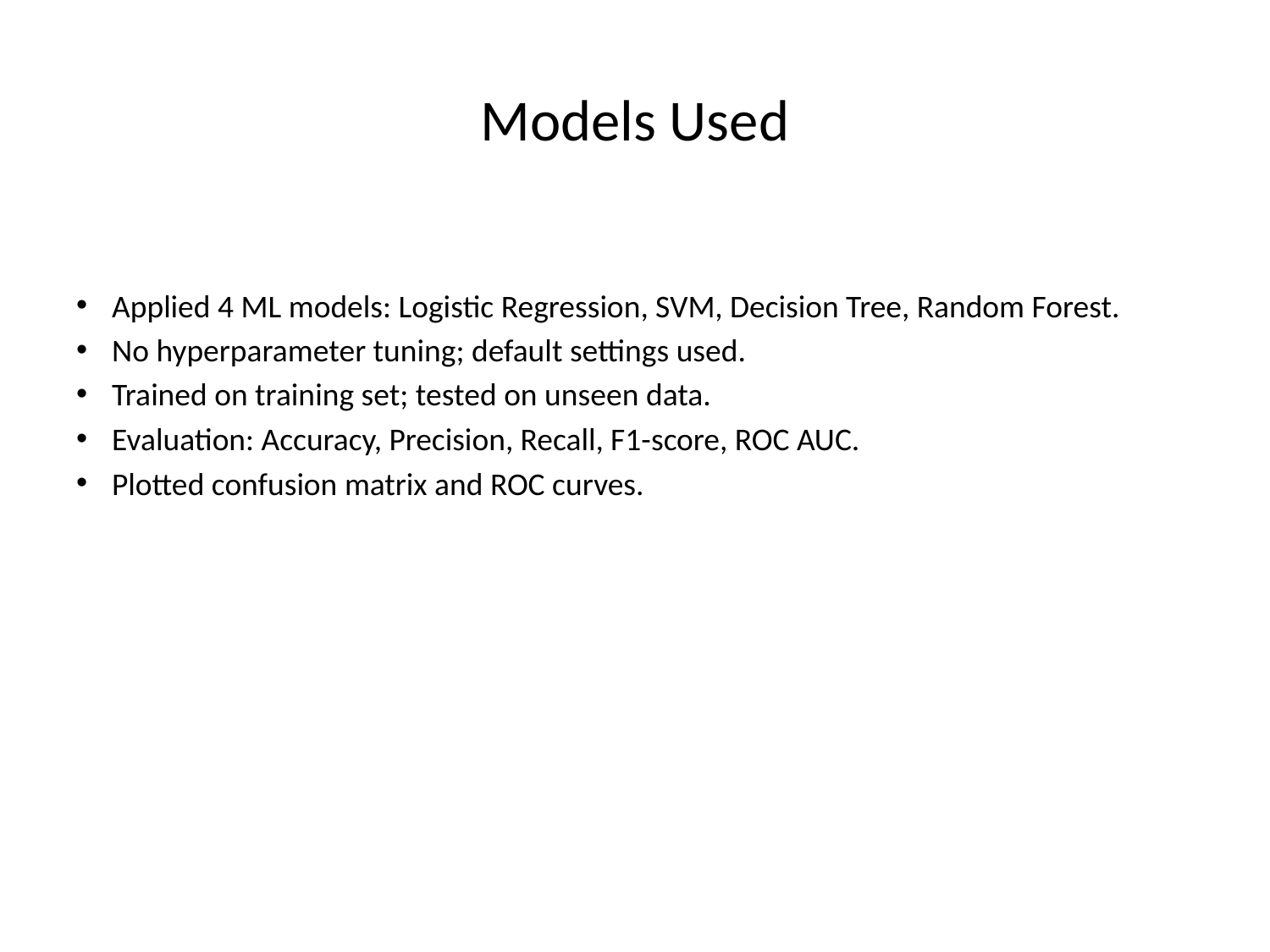

# Models Used

Applied 4 ML models: Logistic Regression, SVM, Decision Tree, Random Forest.
No hyperparameter tuning; default settings used.
Trained on training set; tested on unseen data.
Evaluation: Accuracy, Precision, Recall, F1-score, ROC AUC.
Plotted confusion matrix and ROC curves.